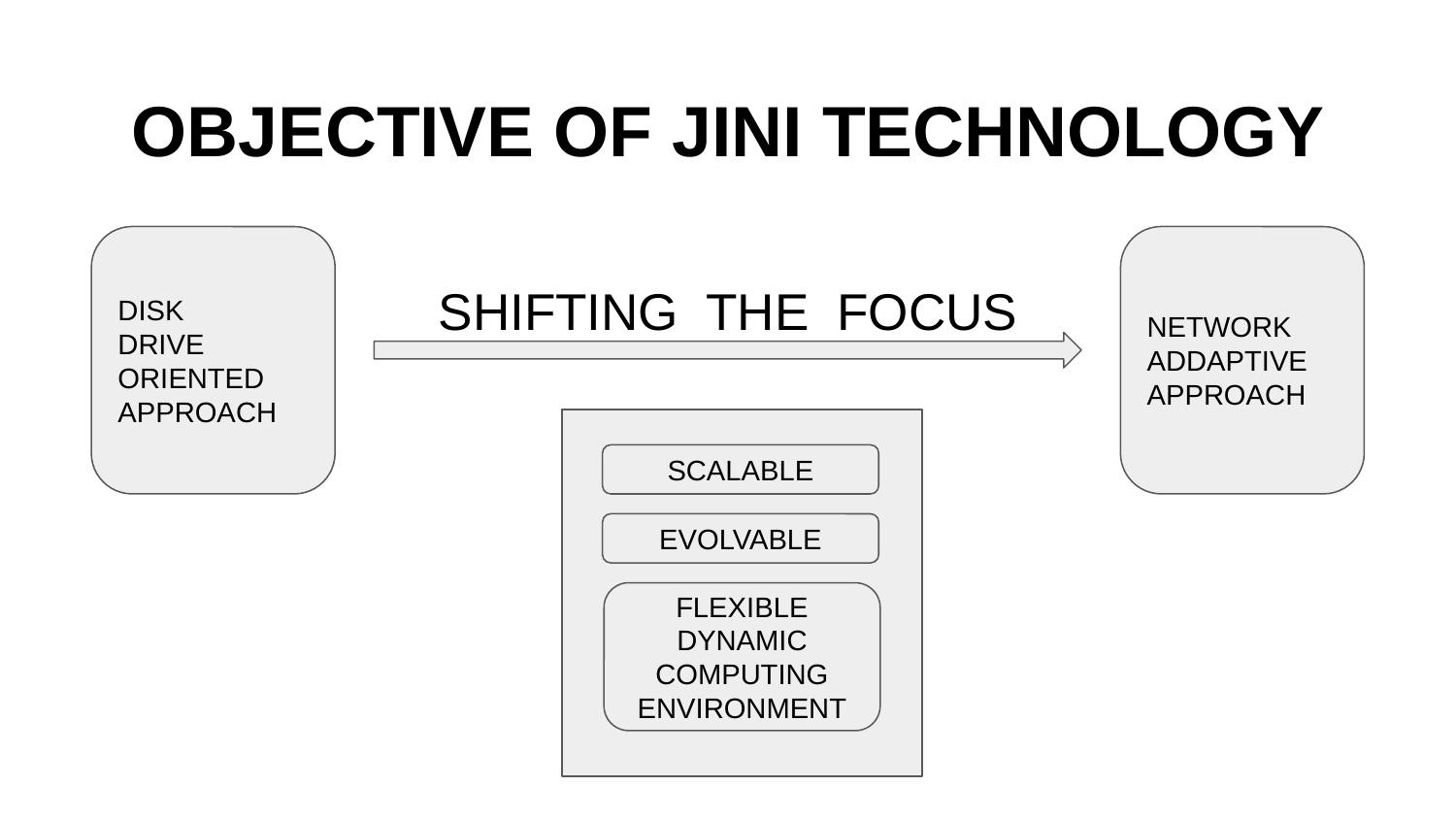

# OBJECTIVE OF JINI TECHNOLOGY

DISK
DRIVE
ORIENTED
APPROACH
NETWORK
ADDAPTIVE
APPROACH
SHIFTING  THE  FOCUS

SCALABLE
EVOLVABLE
FLEXIBLE
DYNAMIC
COMPUTING
ENVIRONMENT